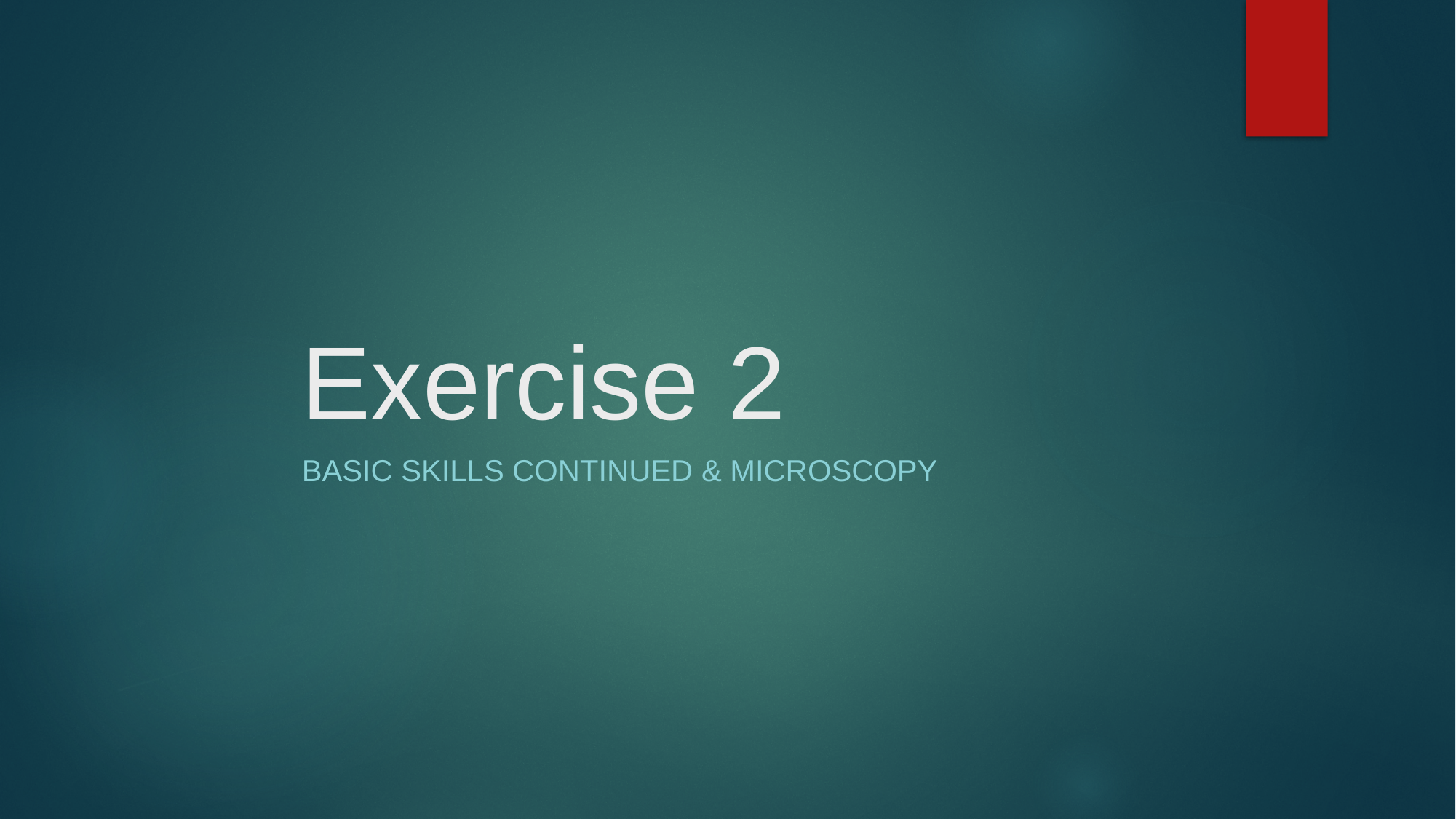

# Exercise 2
Basic Skills Continued & Microscopy